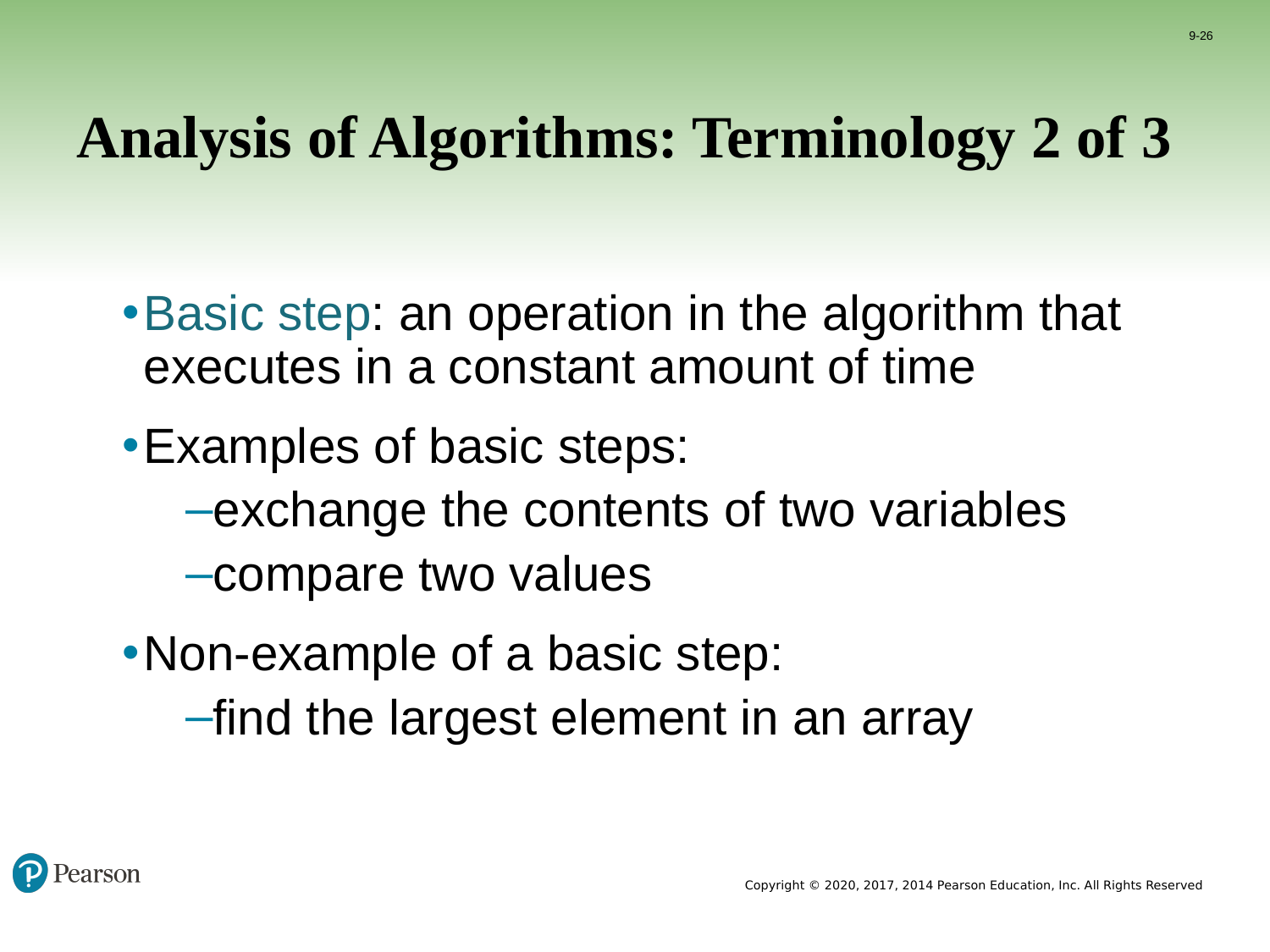

9-26
# Analysis of Algorithms: Terminology 2 of 3
Basic step: an operation in the algorithm that executes in a constant amount of time
Examples of basic steps:
exchange the contents of two variables
compare two values
Non-example of a basic step:
find the largest element in an array